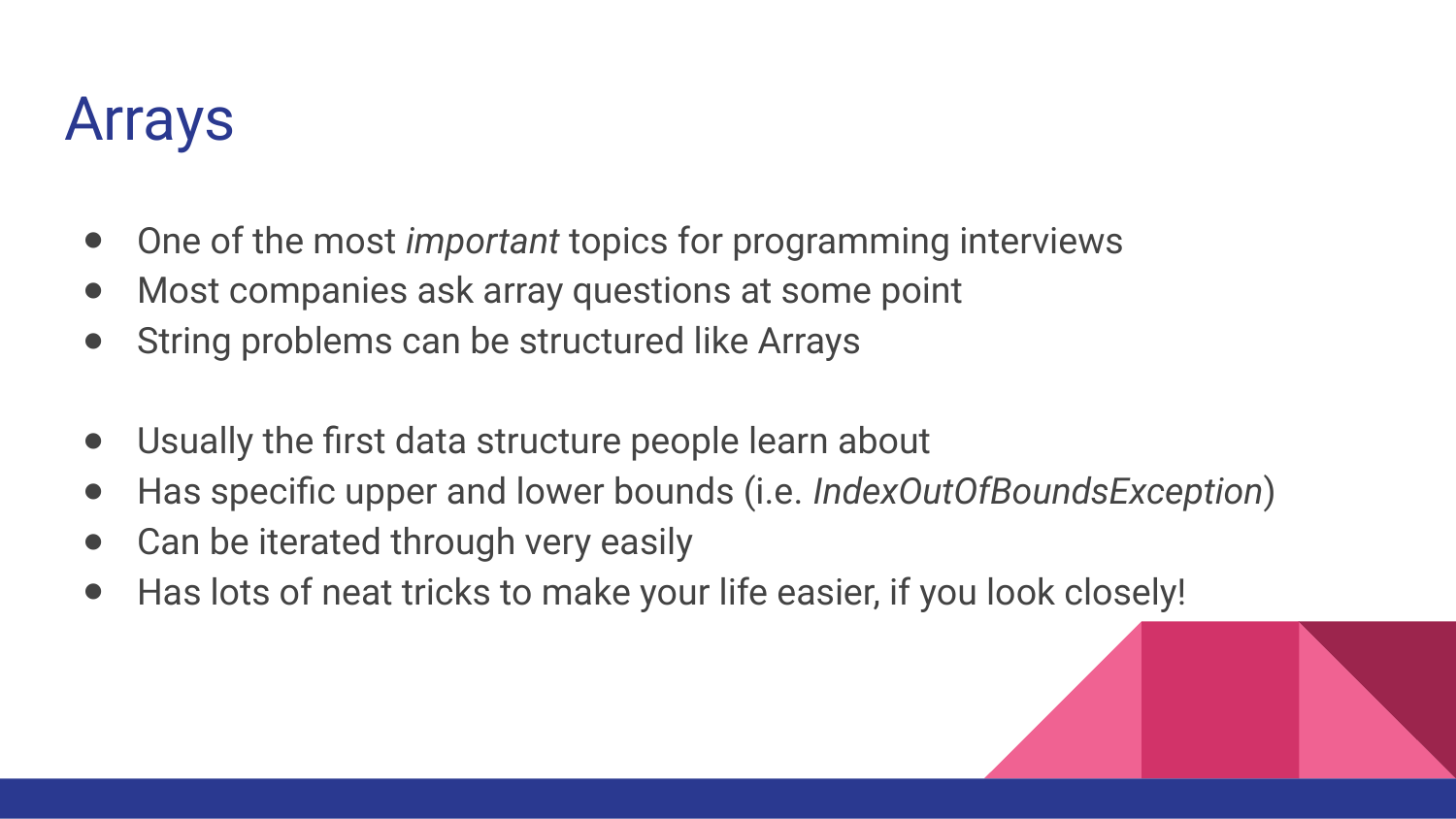

# Arrays
One of the most important topics for programming interviews
Most companies ask array questions at some point
String problems can be structured like Arrays
Usually the first data structure people learn about
Has specific upper and lower bounds (i.e. IndexOutOfBoundsException)
Can be iterated through very easily
Has lots of neat tricks to make your life easier, if you look closely!